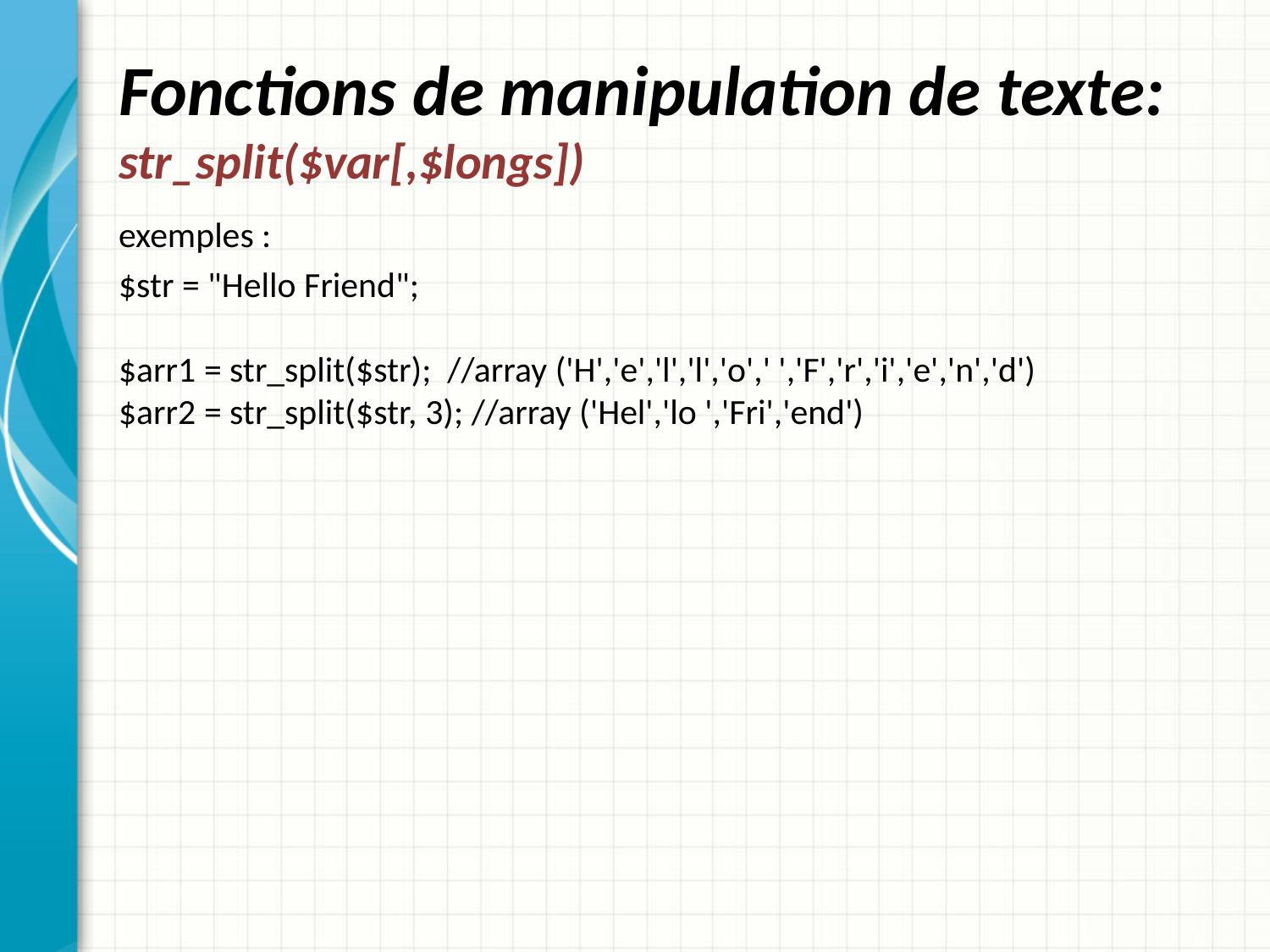

# Fonctions de manipulation de texte: str_split($var[,$longs])
exemples :
$str = "Hello Friend";
$arr1 = str_split($str);  //array ('H','e','l','l','o',' ','F','r','i','e','n','d')
$arr2 = str_split($str, 3); //array ('Hel','lo ','Fri','end')